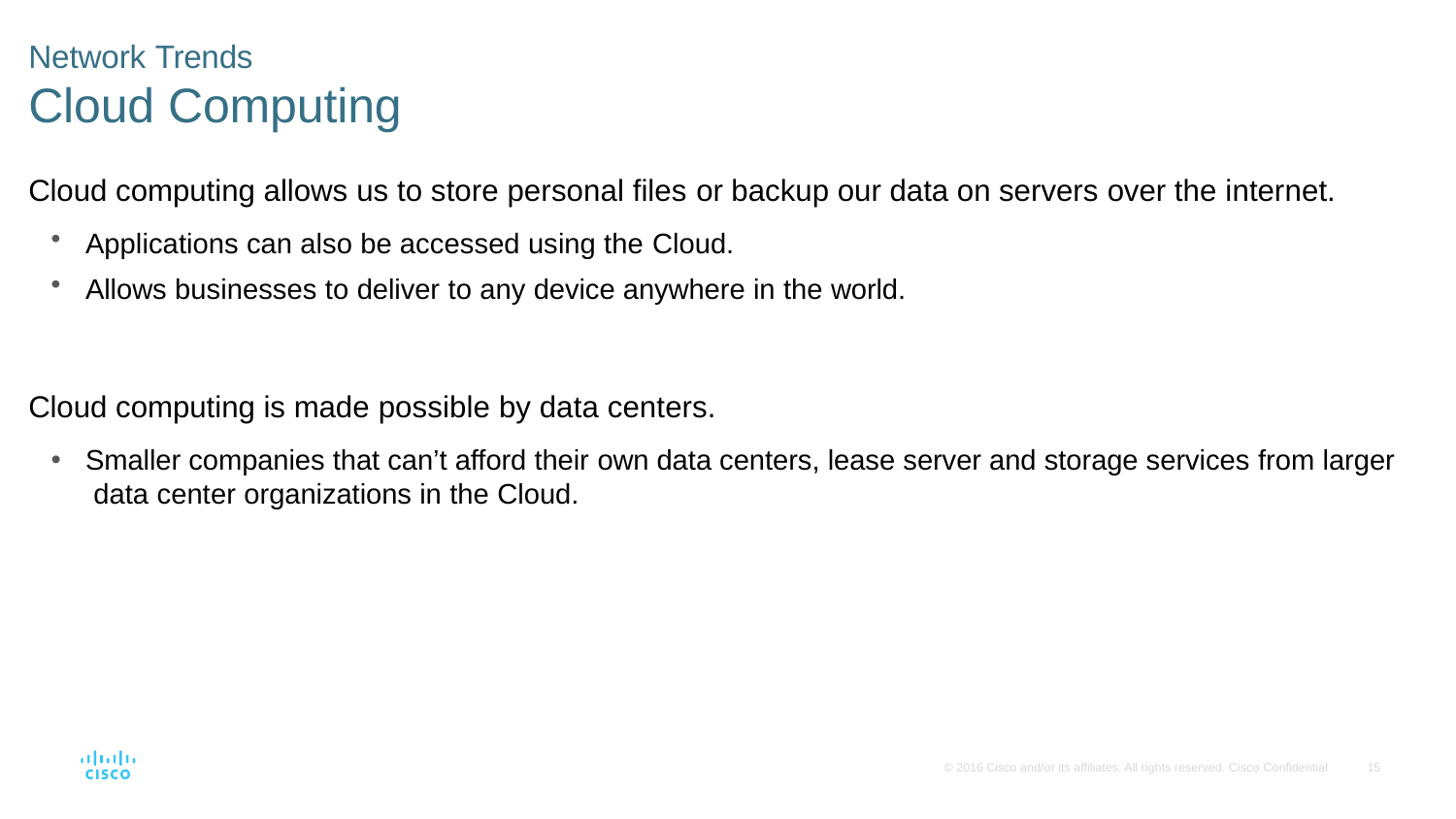

# Network Trends
Cloud Computing
Cloud computing allows us to store personal files or backup our data on servers over the internet.
Applications can also be accessed using the Cloud.
Allows businesses to deliver to any device anywhere in the world.

Cloud computing is made possible by data centers.
Smaller companies that can’t afford their own data centers, lease server and storage services from larger  data center organizations in the Cloud.
© 2016 Cisco and/or its affiliates. All rights reserved. Cisco Confidential
15